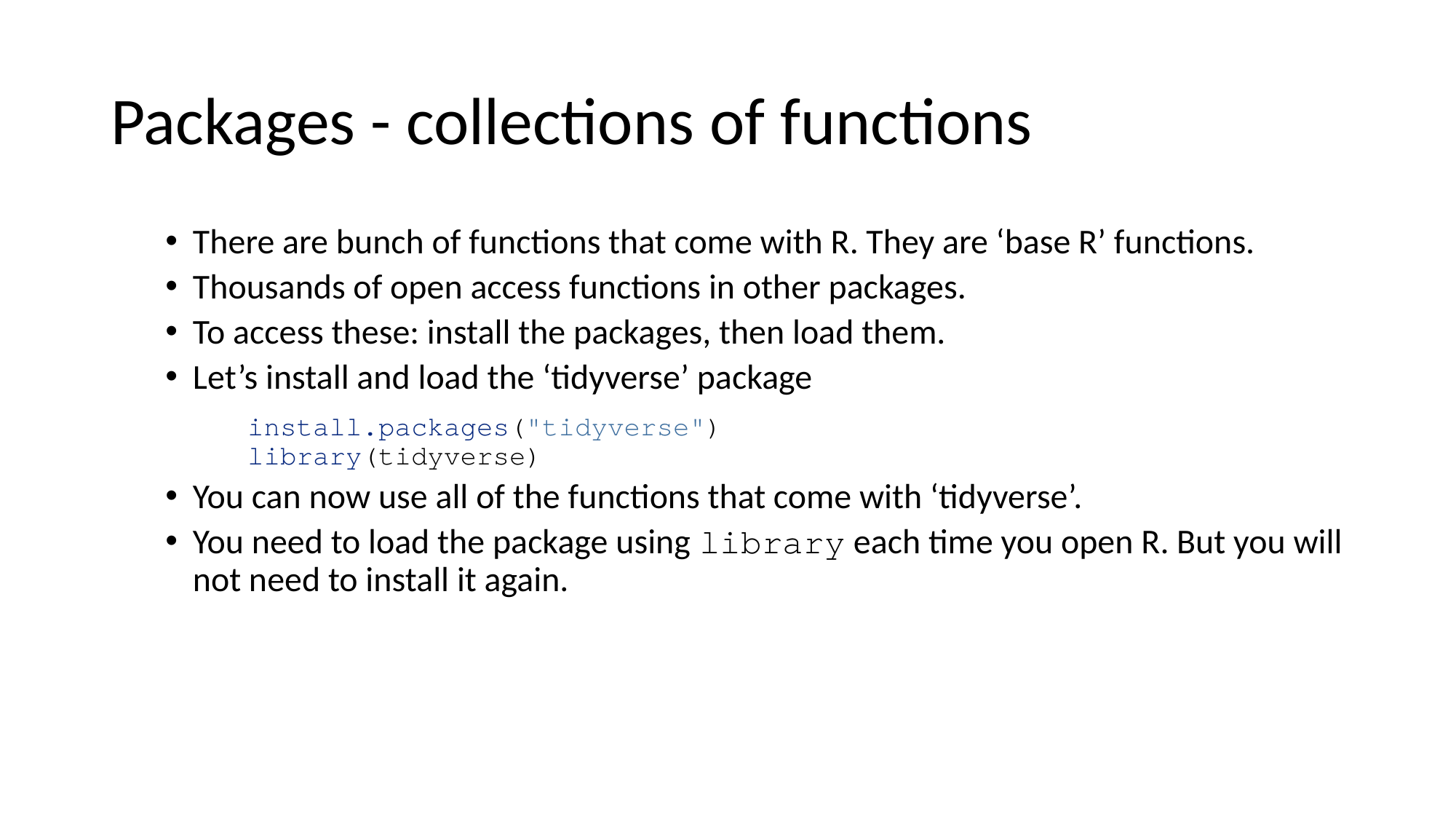

# Packages - collections of functions
There are bunch of functions that come with R. They are ‘base R’ functions.
Thousands of open access functions in other packages.
To access these: install the packages, then load them.
Let’s install and load the ‘tidyverse’ package
install.packages("tidyverse")
library(tidyverse)
You can now use all of the functions that come with ‘tidyverse’.
You need to load the package using library each time you open R. But you will not need to install it again.